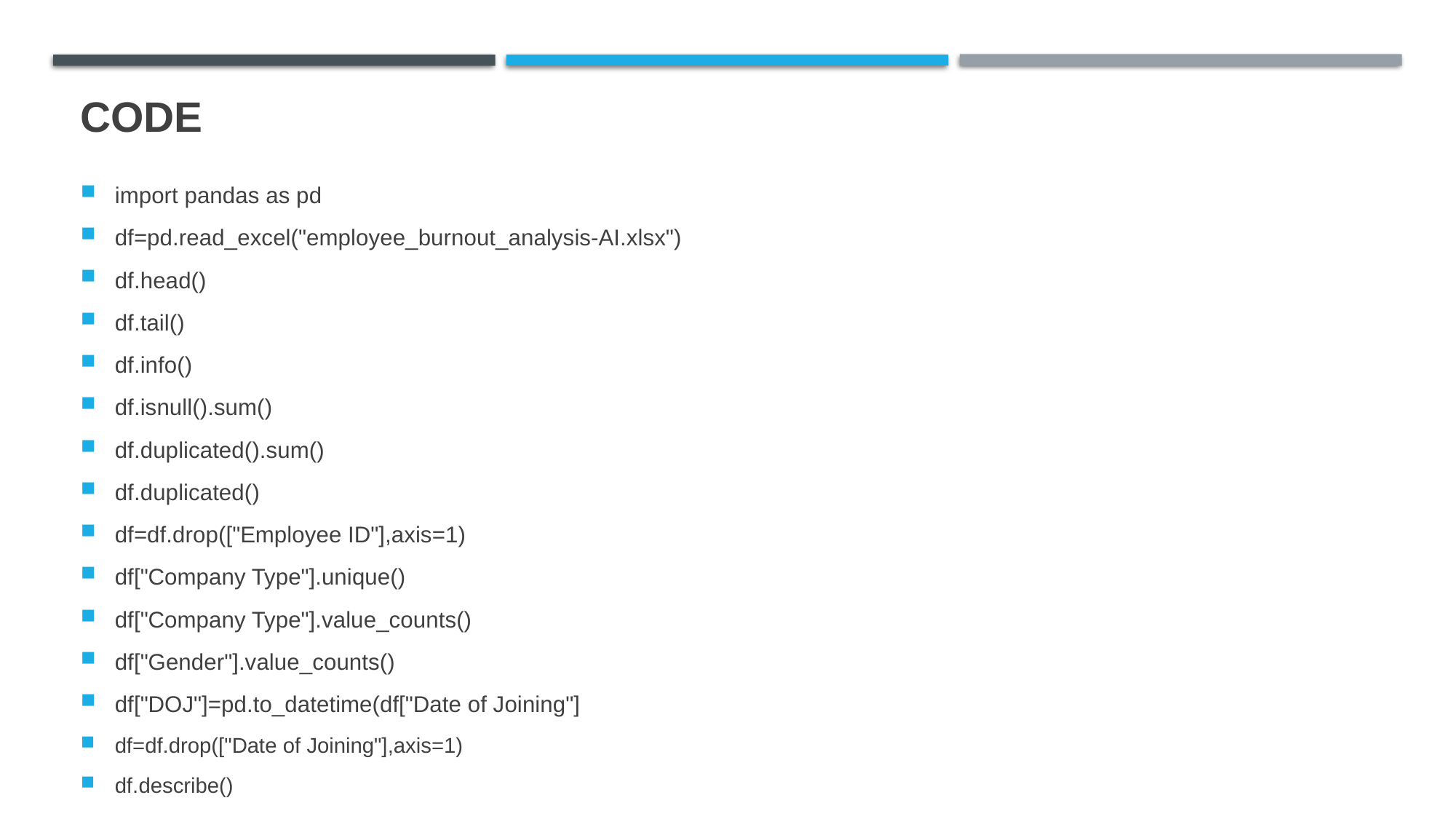

# code
import pandas as pd
df=pd.read_excel("employee_burnout_analysis-AI.xlsx")
df.head()
df.tail()
df.info()
df.isnull().sum()
df.duplicated().sum()
df.duplicated()
df=df.drop(["Employee ID"],axis=1)
df["Company Type"].unique()
df["Company Type"].value_counts()
df["Gender"].value_counts()
df["DOJ"]=pd.to_datetime(df["Date of Joining"]
df=df.drop(["Date of Joining"],axis=1)
df.describe()